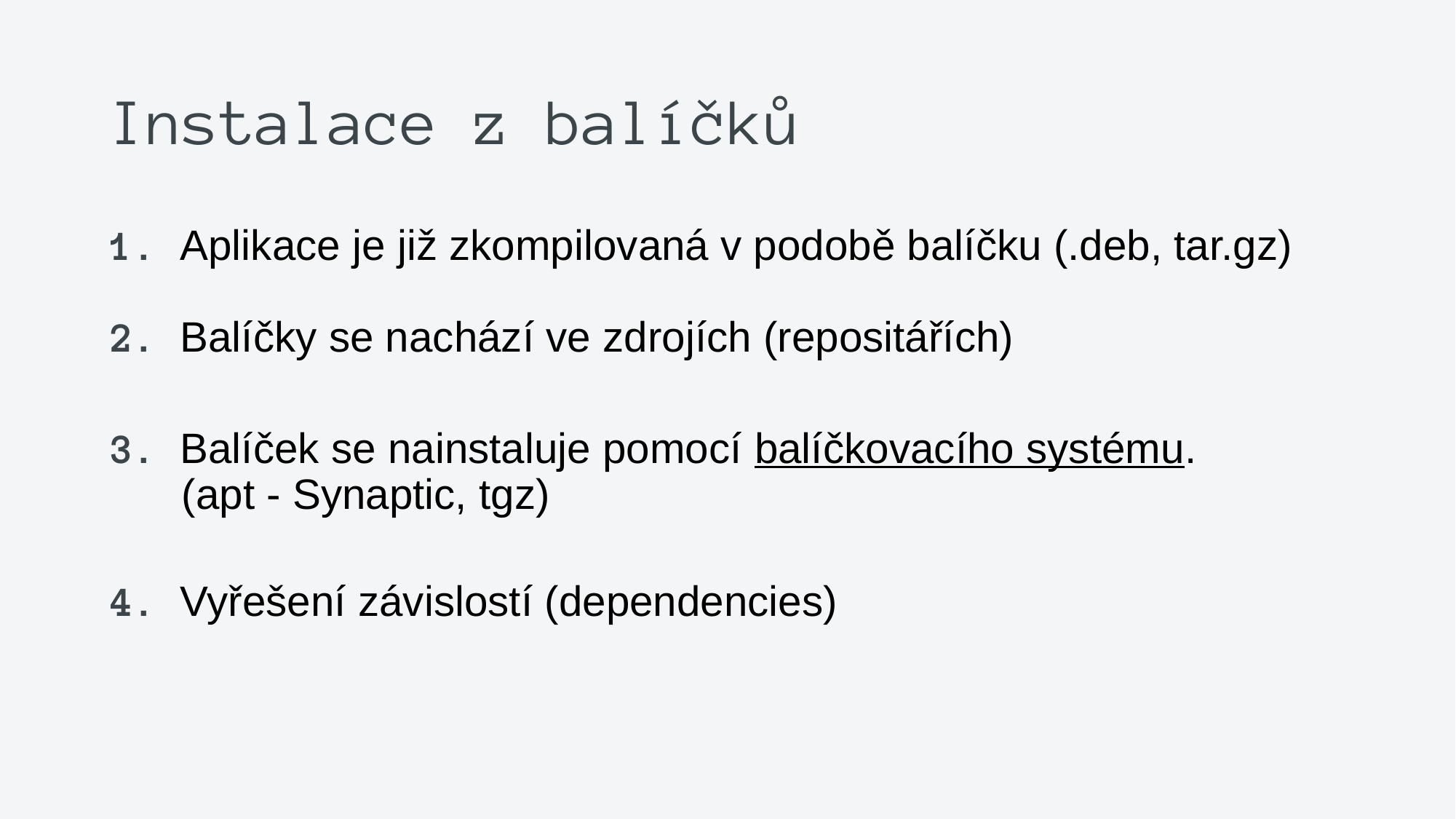

# Instalace z balíčků
1. Aplikace je již zkompilovaná v podobě balíčku (.deb, tar.gz)
2. Balíčky se nachází ve zdrojích (repositářích)
3. Balíček se nainstaluje pomocí balíčkovacího systému.
      (apt - Synaptic, tgz)
4. Vyřešení závislostí (dependencies)